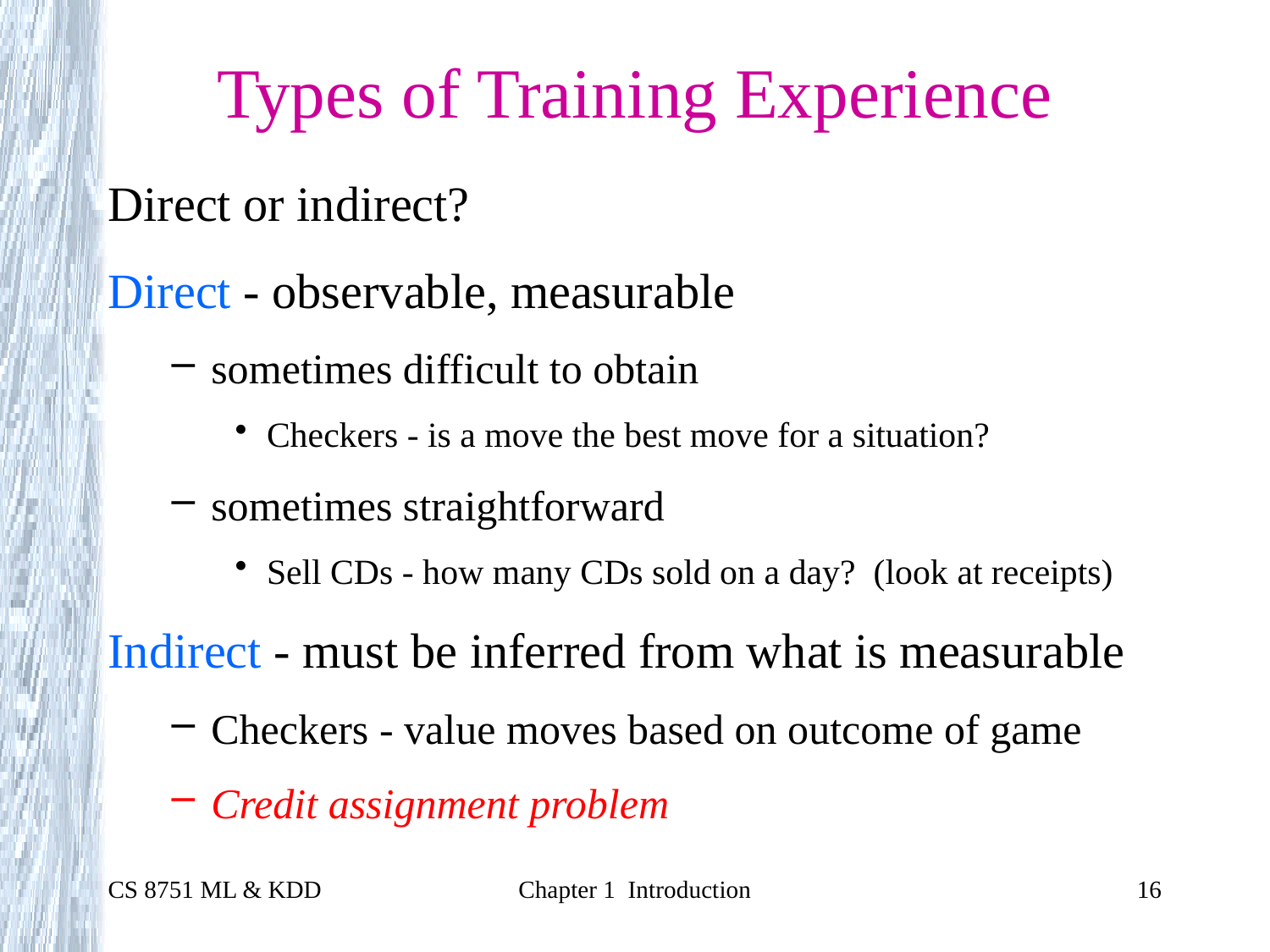

# Types of Training Experience
Direct or indirect?
Direct - observable, measurable
sometimes difficult to obtain
Checkers - is a move the best move for a situation?
sometimes straightforward
Sell CDs - how many CDs sold on a day?  (look at receipts)
Indirect - must be inferred from what is measurable
Checkers - value moves based on outcome of game
Credit assignment problem
CS 8751 ML & KDD
Chapter 1  Introduction
16